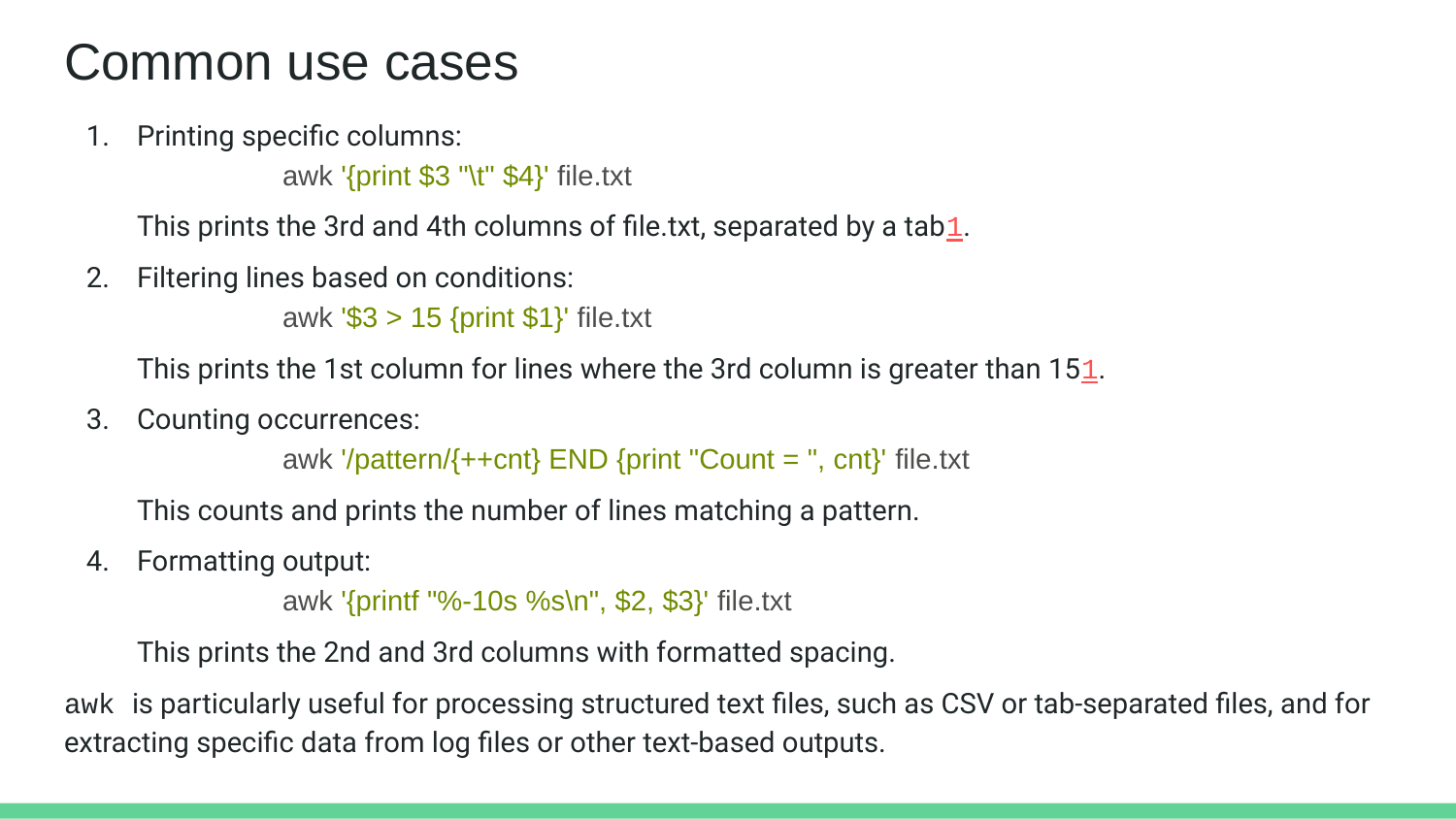

# Common use cases
Printing specific columns:
	awk '{print $3 "\t" $4}' file.txt
This prints the 3rd and 4th columns of file.txt, separated by a tab1.
Filtering lines based on conditions:
	awk '$3 > 15 {print $1}' file.txt
This prints the 1st column for lines where the 3rd column is greater than 151.
Counting occurrences:
	awk '/pattern/{++cnt} END {print "Count = ", cnt}' file.txt
This counts and prints the number of lines matching a pattern.
Formatting output:
	awk '{printf "%-10s %s\n", $2, $3}' file.txt
This prints the 2nd and 3rd columns with formatted spacing.
awk is particularly useful for processing structured text files, such as CSV or tab-separated files, and for extracting specific data from log files or other text-based outputs.